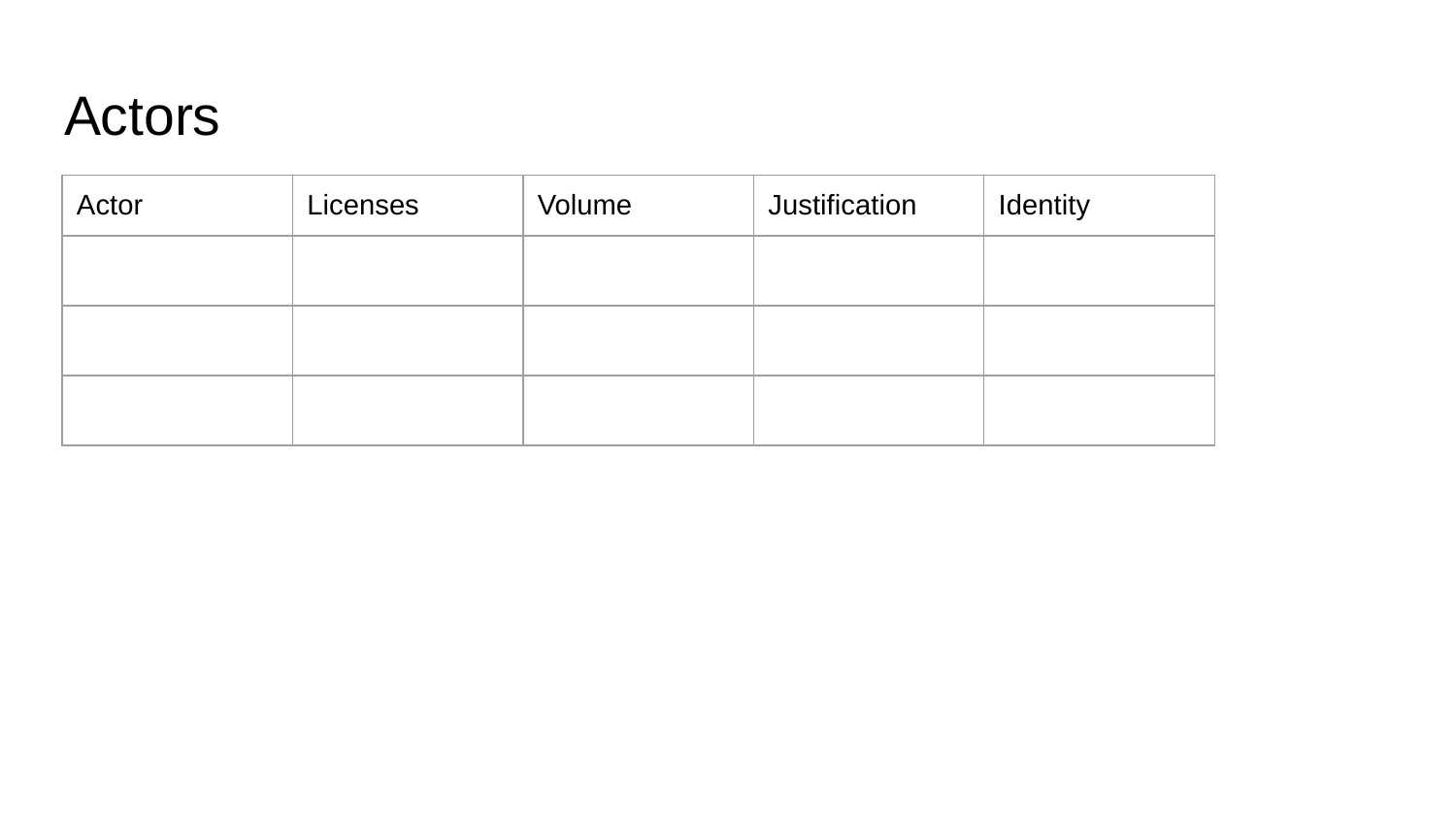

# Actors
| Actor | Licenses | Volume | Justification | Identity |
| --- | --- | --- | --- | --- |
|  |  |  |  |  |
|  |  |  |  |  |
|  |  |  |  |  |